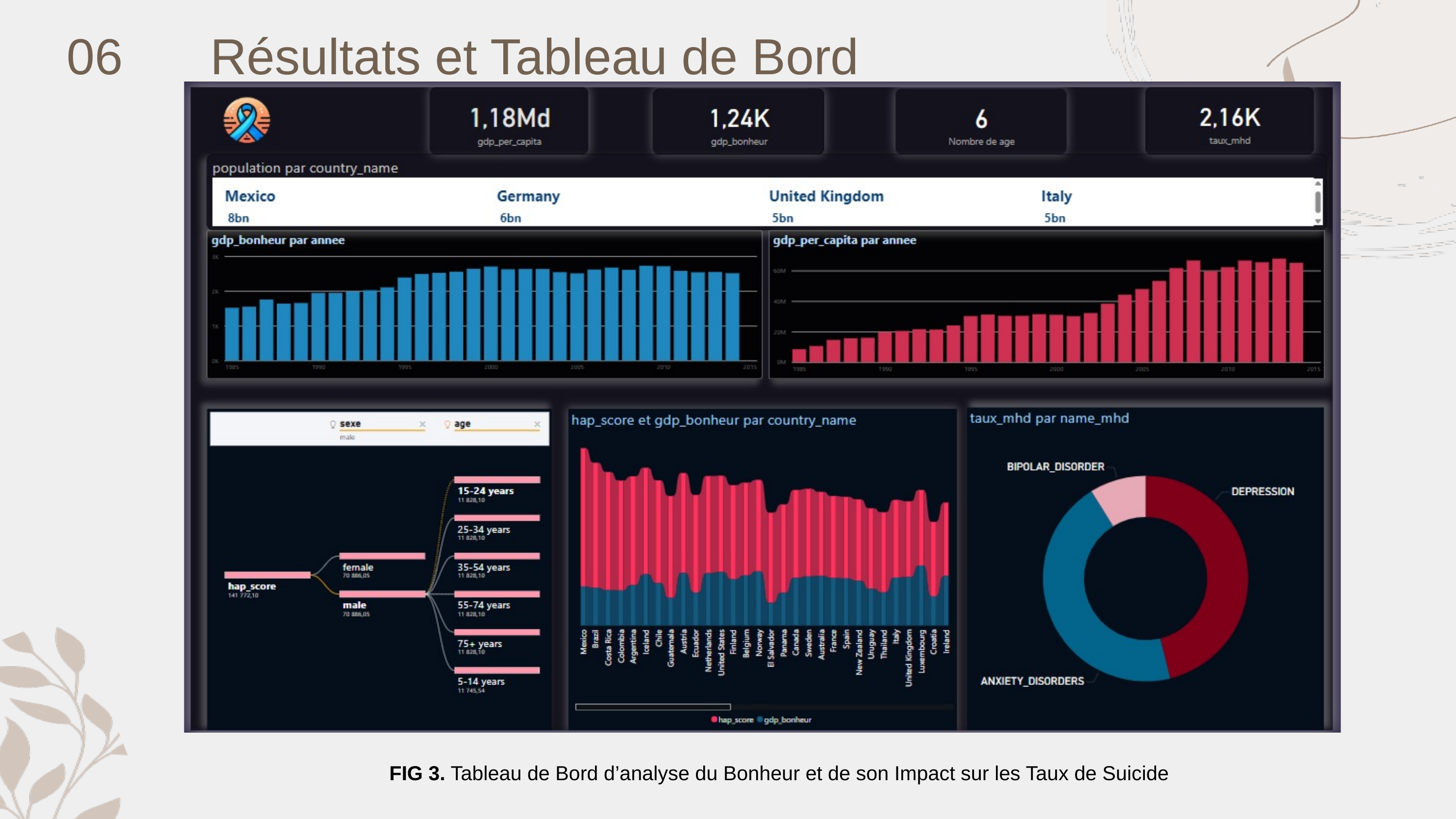

06
Résultats et Tableau de Bord

FIG 3. Tableau de Bord d’analyse du Bonheur et de son Impact sur les Taux de Suicide